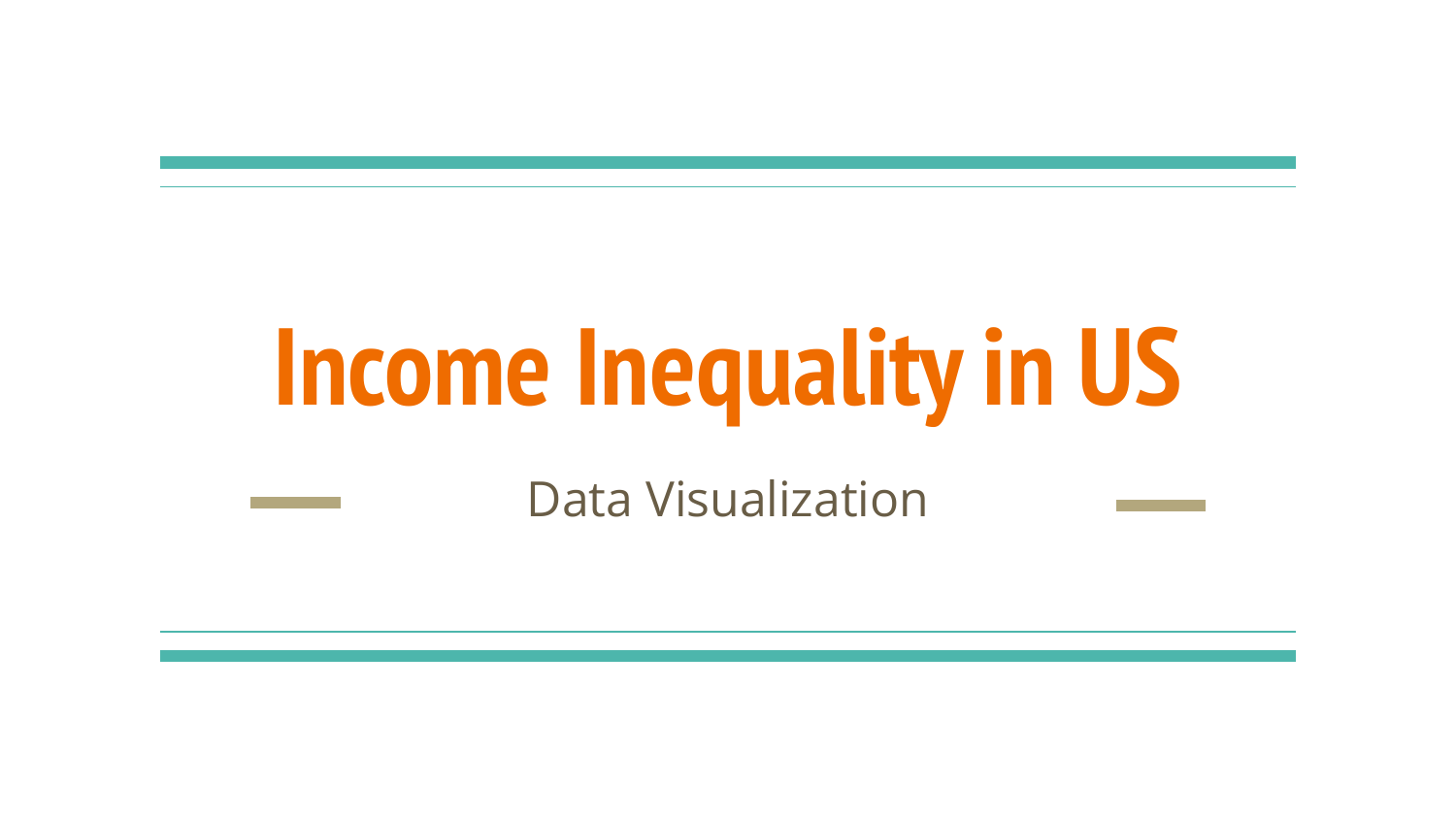

# Income Inequality in US
Data Visualization